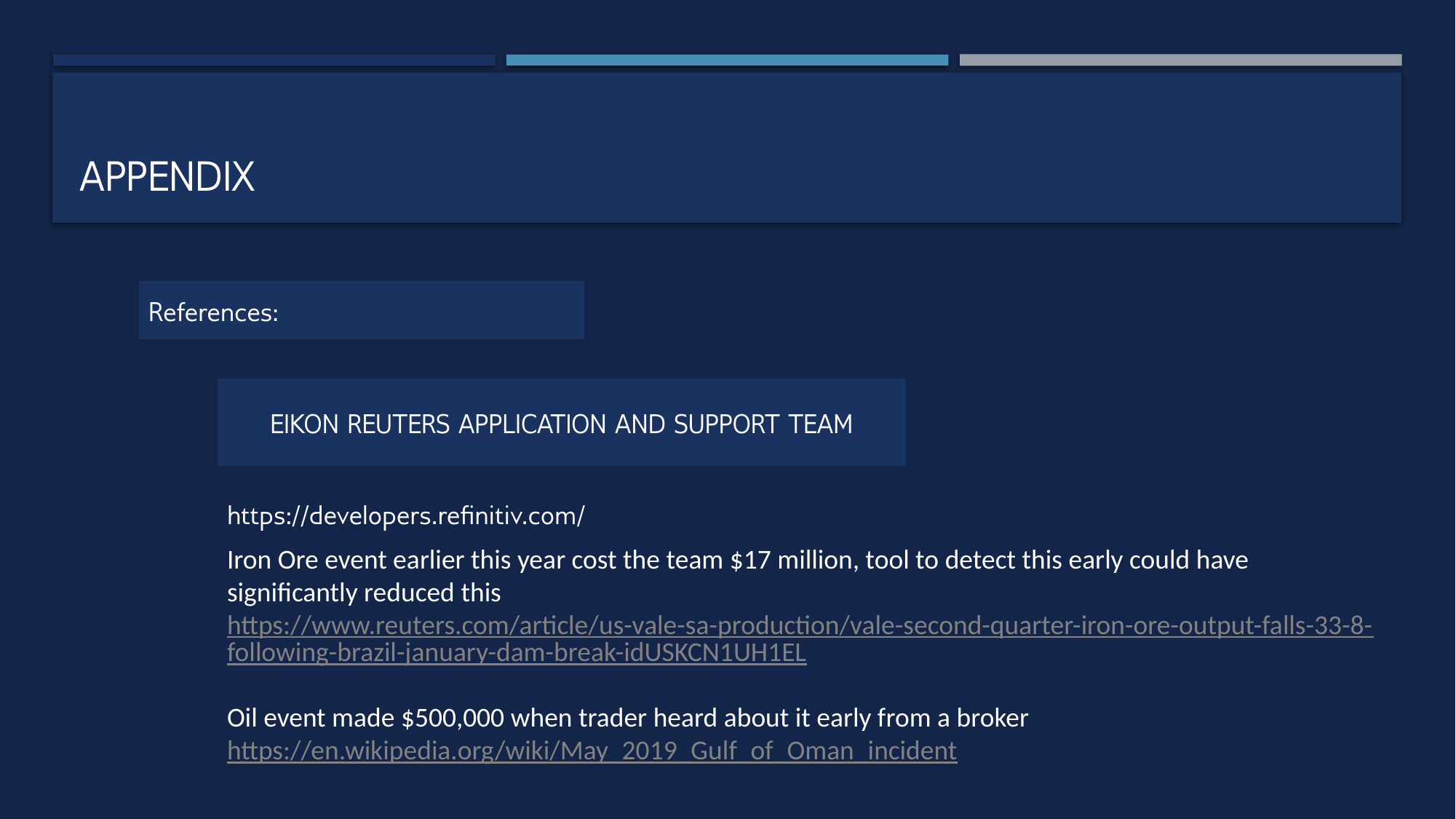

# Appendix
References:
EIKON REUTERS APPLICATION AND SUPPORT TEAM
https://developers.refinitiv.com/
Iron Ore event earlier this year cost the team $17 million, tool to detect this early could have significantly reduced this
https://www.reuters.com/article/us-vale-sa-production/vale-second-quarter-iron-ore-output-falls-33-8-following-brazil-january-dam-break-idUSKCN1UH1EL

Oil event made $500,000 when trader heard about it early from a broker
https://en.wikipedia.org/wiki/May_2019_Gulf_of_Oman_incident